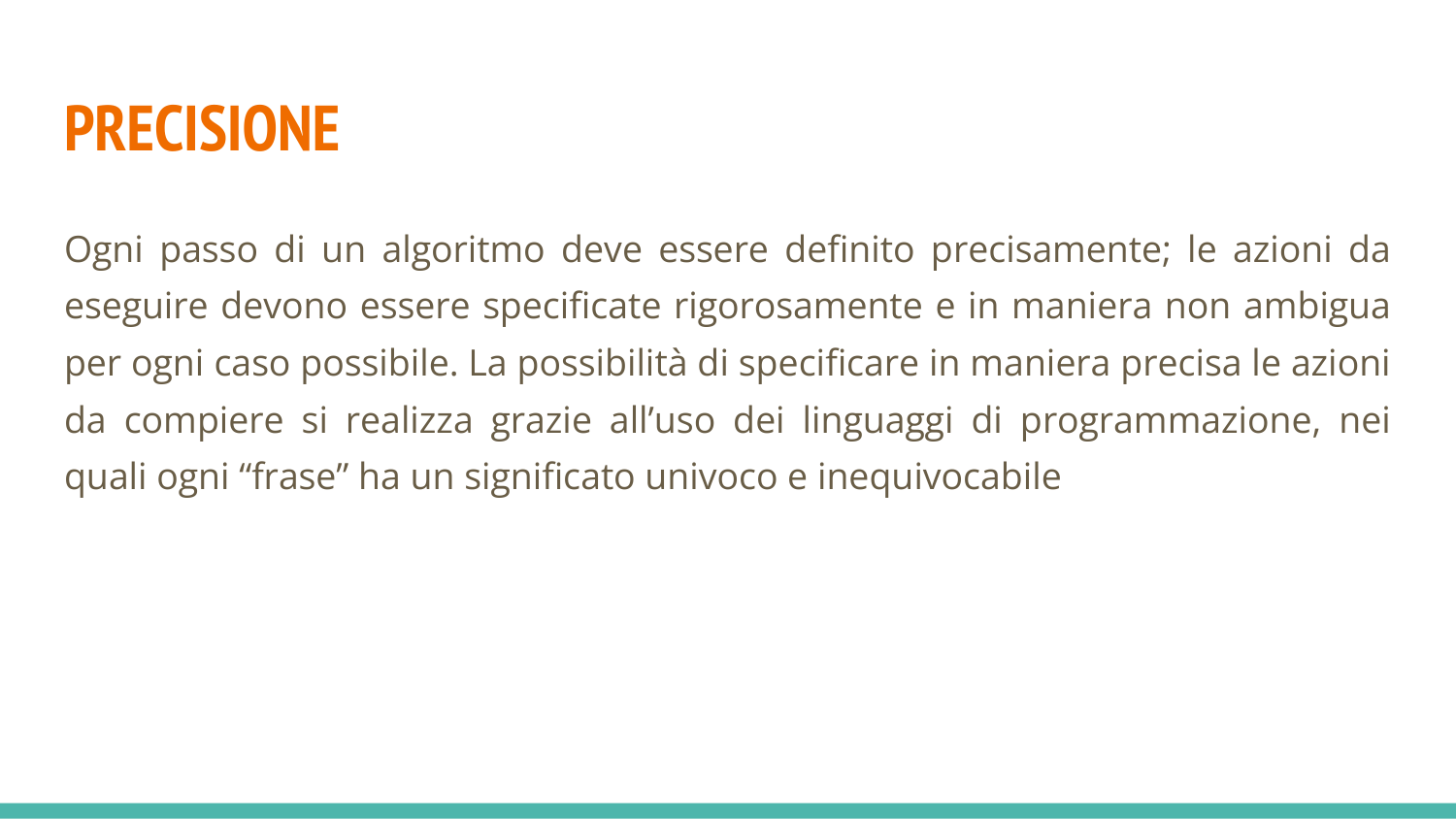

# PRECISIONE
Ogni passo di un algoritmo deve essere definito precisamente; le azioni da eseguire devono essere specificate rigorosamente e in maniera non ambigua per ogni caso possibile. La possibilità di specificare in maniera precisa le azioni da compiere si realizza grazie all’uso dei linguaggi di programmazione, nei quali ogni “frase” ha un significato univoco e inequivocabile